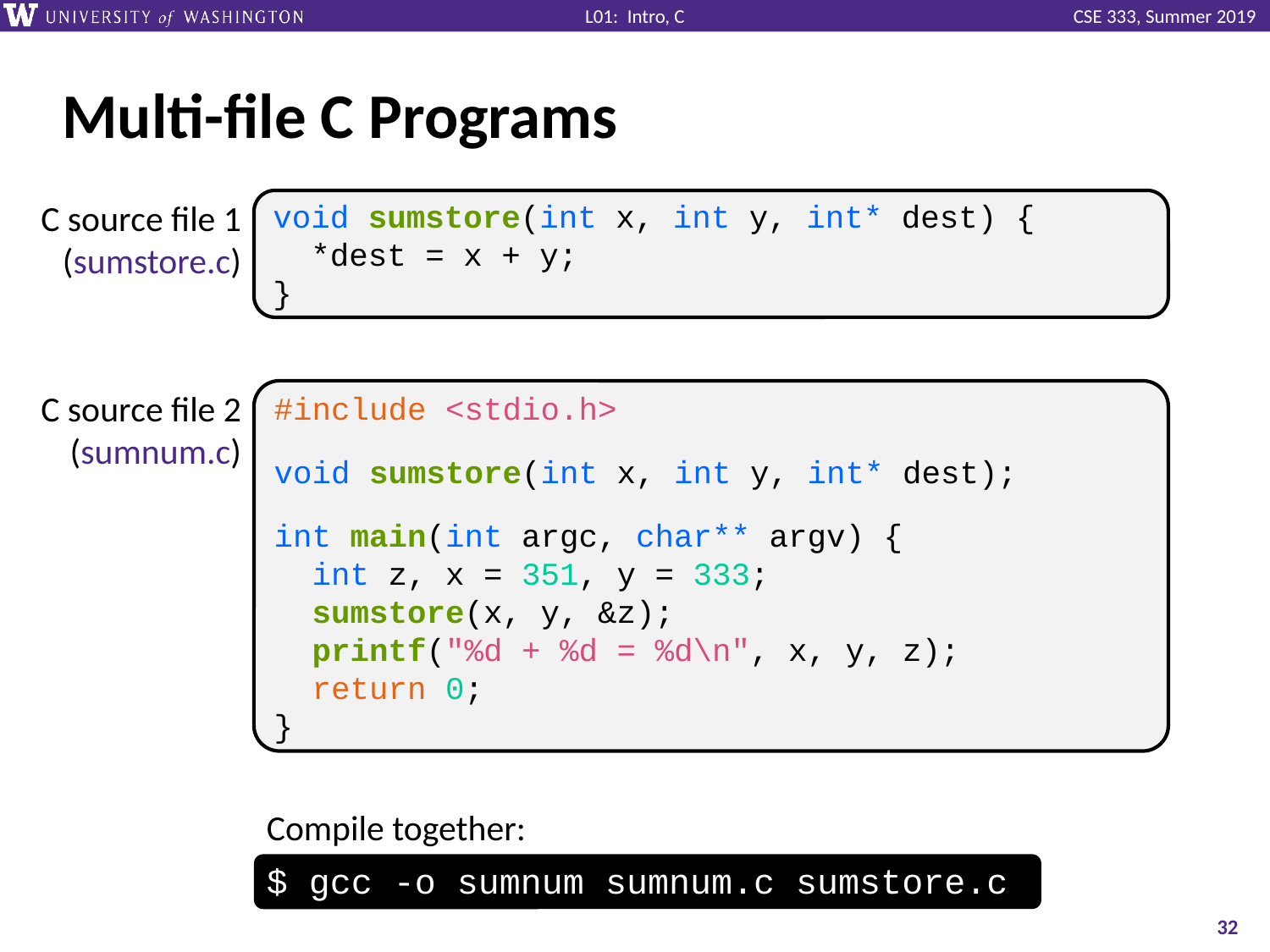

# Multi-file C Programs
C source file 1
(sumstore.c)
void sumstore(int x, int y, int* dest) {
  *dest = x + y;
}
C source file 2
(sumnum.c)
#include <stdio.h>

void sumstore(int x, int y, int* dest);

int main(int argc, char** argv) {
  int z, x = 351, y = 333;
  sumstore(x, y, &z);
  printf("%d + %d = %d\n", x, y, z);
  return 0;
}
Compile together:
$ gcc -o sumnum sumnum.c sumstore.c

32